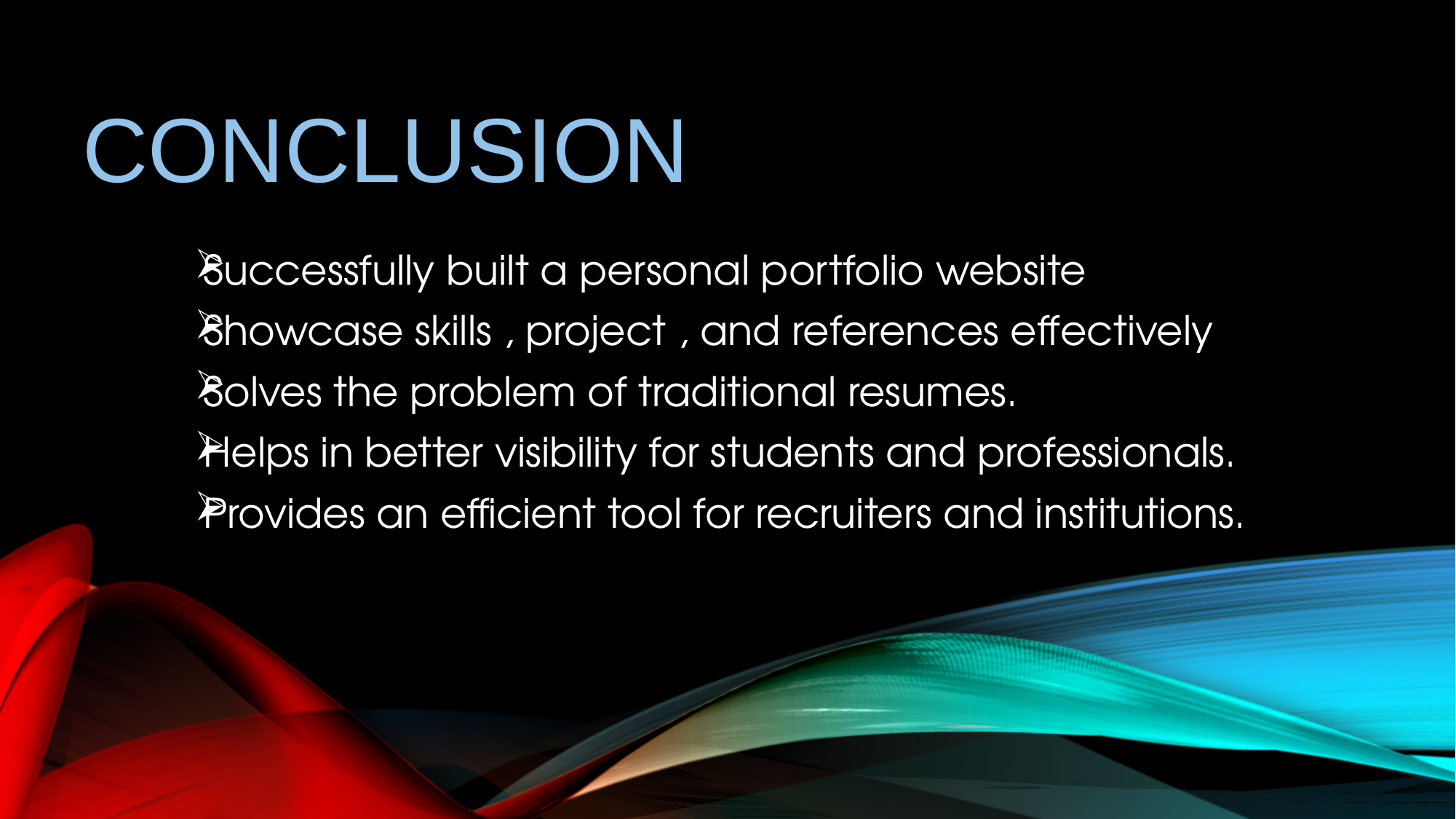

# Conclusion
Successfully built a personal portfolio website
Showcase skills , project , and references effectively
Solves the problem of traditional resumes.
Helps in better visibility for students and professionals.
Provides an efficient tool for recruiters and institutions.